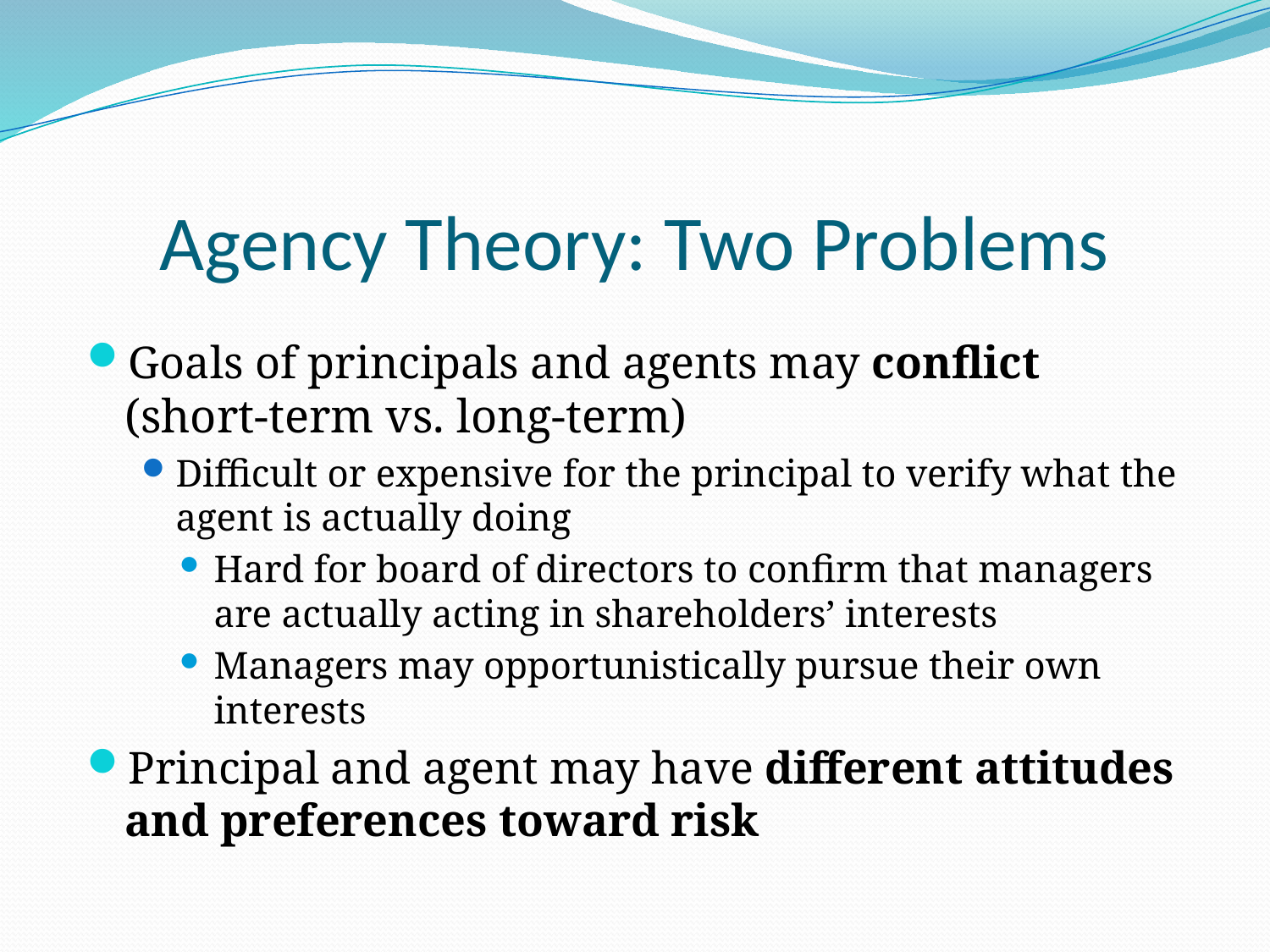

# Agency Theory: Two Problems
Goals of principals and agents may conflict (short-term vs. long-term)
Difficult or expensive for the principal to verify what the agent is actually doing
Hard for board of directors to confirm that managers are actually acting in shareholders’ interests
Managers may opportunistically pursue their own interests
Principal and agent may have different attitudes and preferences toward risk